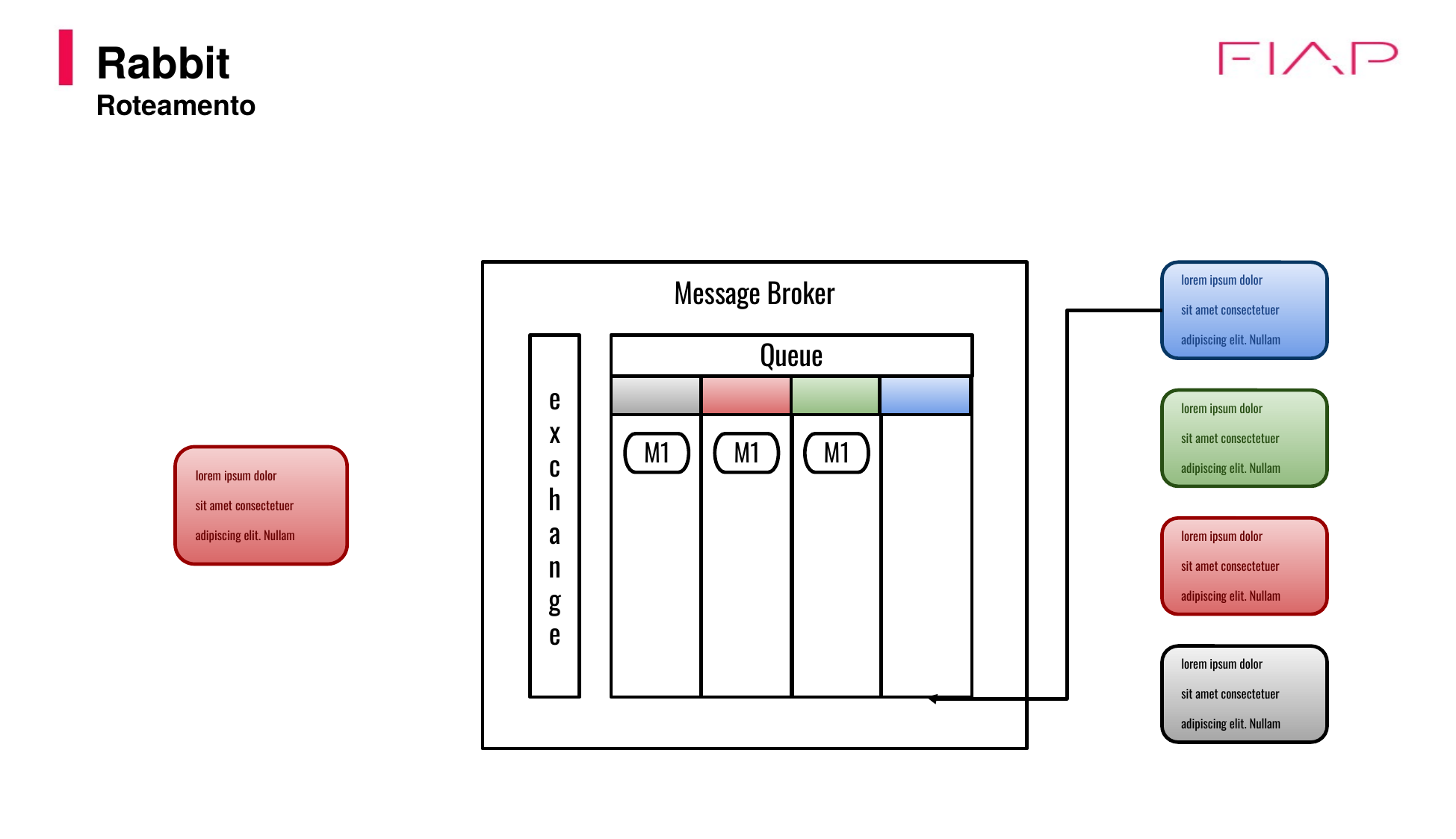

Rabbit
Roteamento
Message Broker
lorem ipsum dolor

sit amet consectetuer

adipiscing elit. Nullam
Queue
exchange

lorem ipsum dolor

sit amet consectetuer

adipiscing elit. Nullam
M1
M1
M1
lorem ipsum dolor

sit amet consectetuer

adipiscing elit. Nullam
lorem ipsum dolor

sit amet consectetuer

adipiscing elit. Nullam
lorem ipsum dolor

sit amet consectetuer

adipiscing elit. Nullam